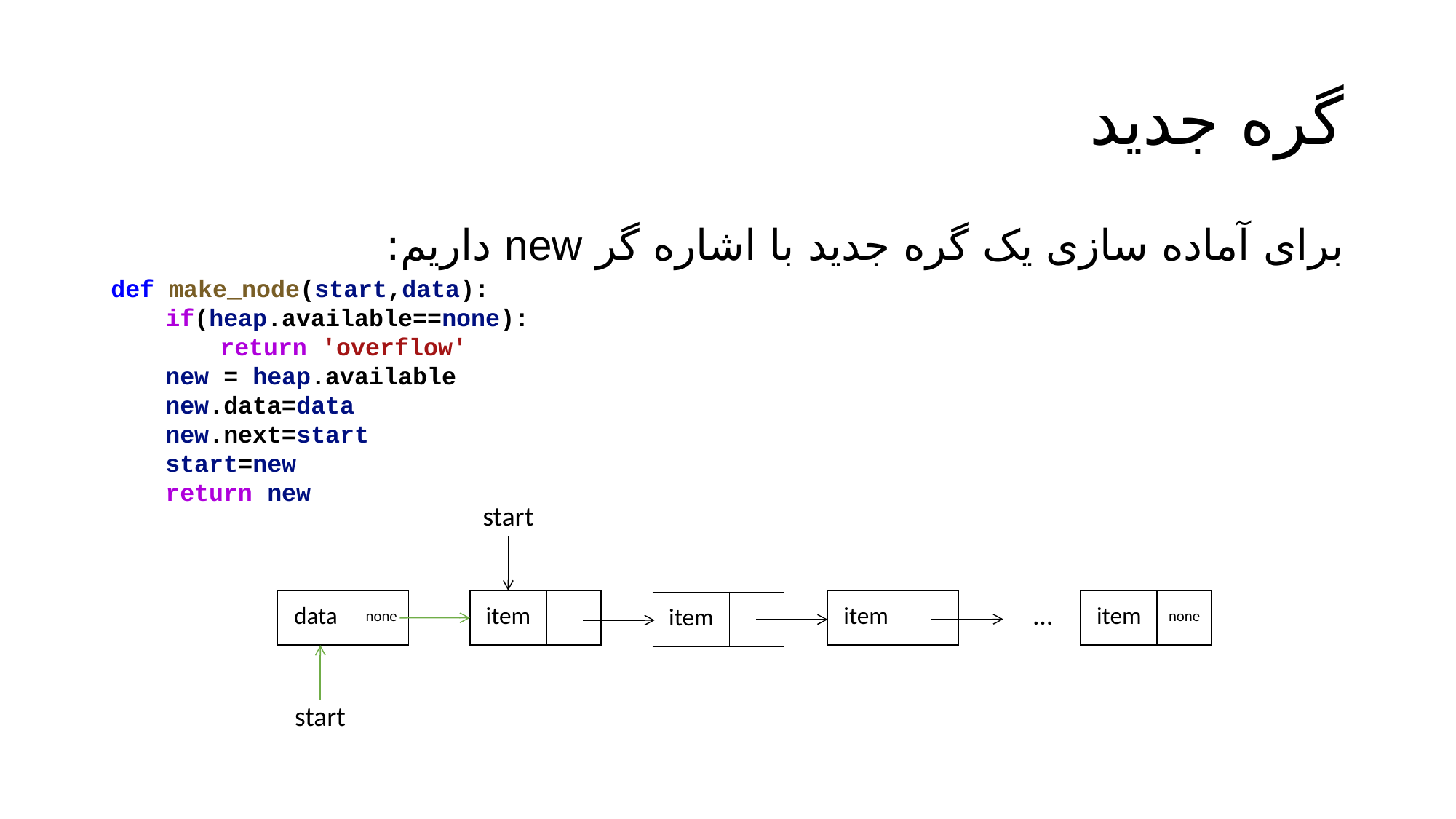

# گره جدید
برای آماده سازی یک گره جدید با اشاره گر new داریم:
def make_node(start,data):
if(heap.available==none):
return 'overflow'
new = heap.available
new.data=data
new.next=start
start=new
return new
start
| data | none |
| --- | --- |
| item |  |
| --- | --- |
| item |  |
| --- | --- |
| item | none |
| --- | --- |
| item |  |
| --- | --- |
…
start